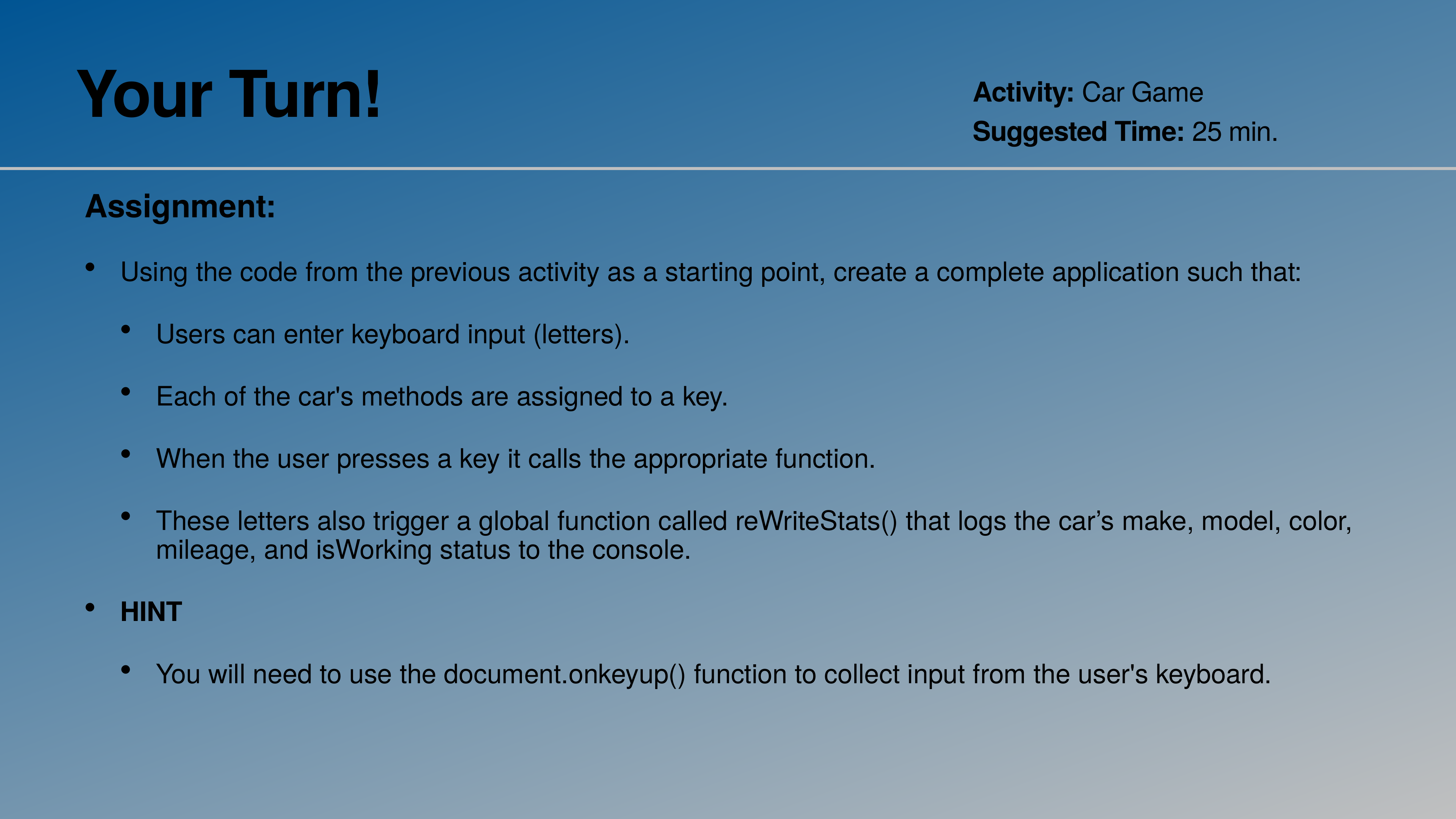

# Your Turn!
Activity: Car Game
Suggested Time: 25 min.
Assignment:
Using the code from the previous activity as a starting point, create a complete application such that:
Users can enter keyboard input (letters).
Each of the car's methods are assigned to a key.
When the user presses a key it calls the appropriate function.
These letters also trigger a global function called reWriteStats() that logs the car’s make, model, color, mileage, and isWorking status to the console.
HINT
You will need to use the document.onkeyup() function to collect input from the user's keyboard.